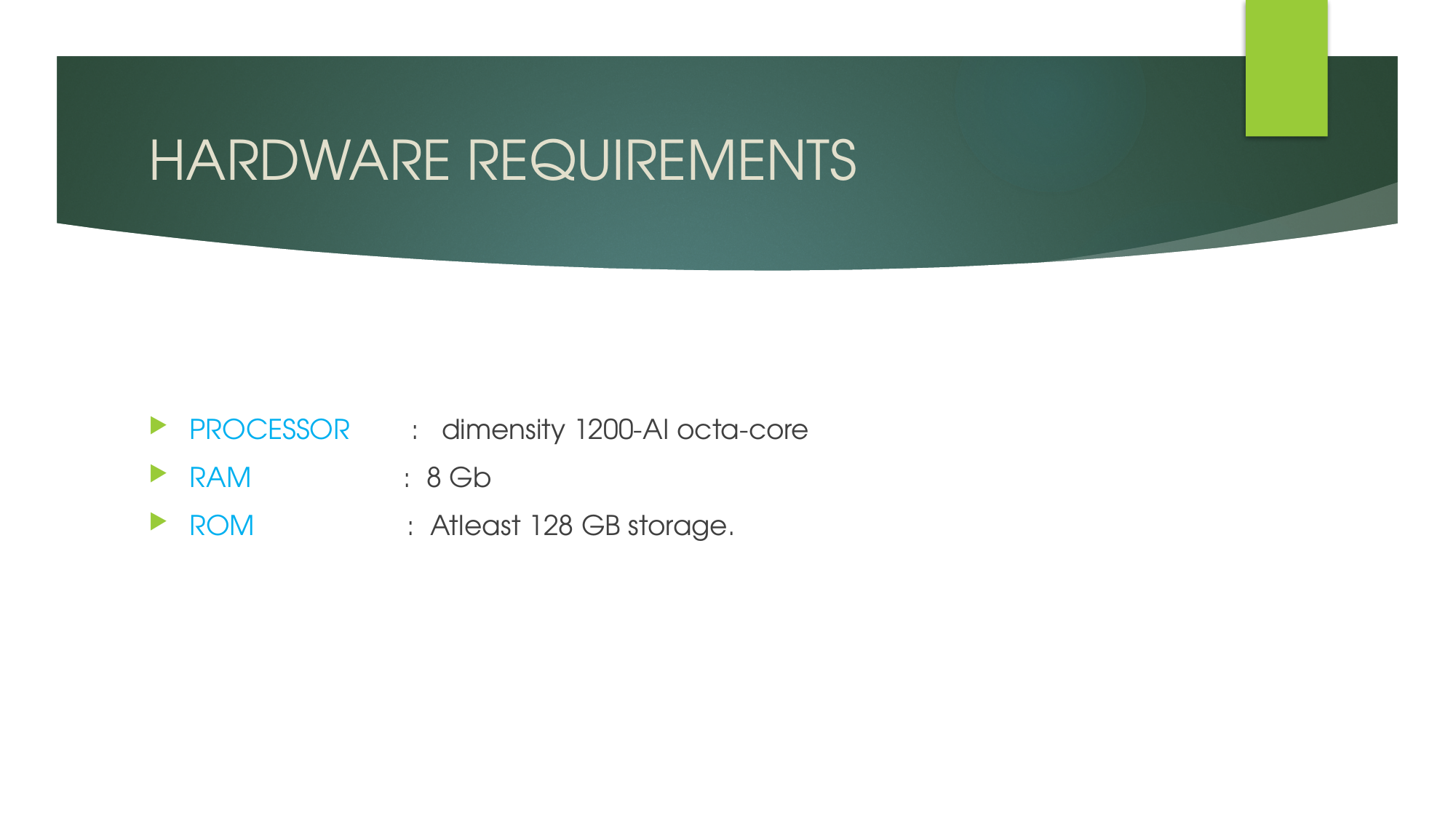

# HARDWARE REQUIREMENTS

PROCESSOR        :   dimensity 1200-AI octa-core
RAM                    :  8 Gb
ROM                    :  Atleast 128 GB storage.